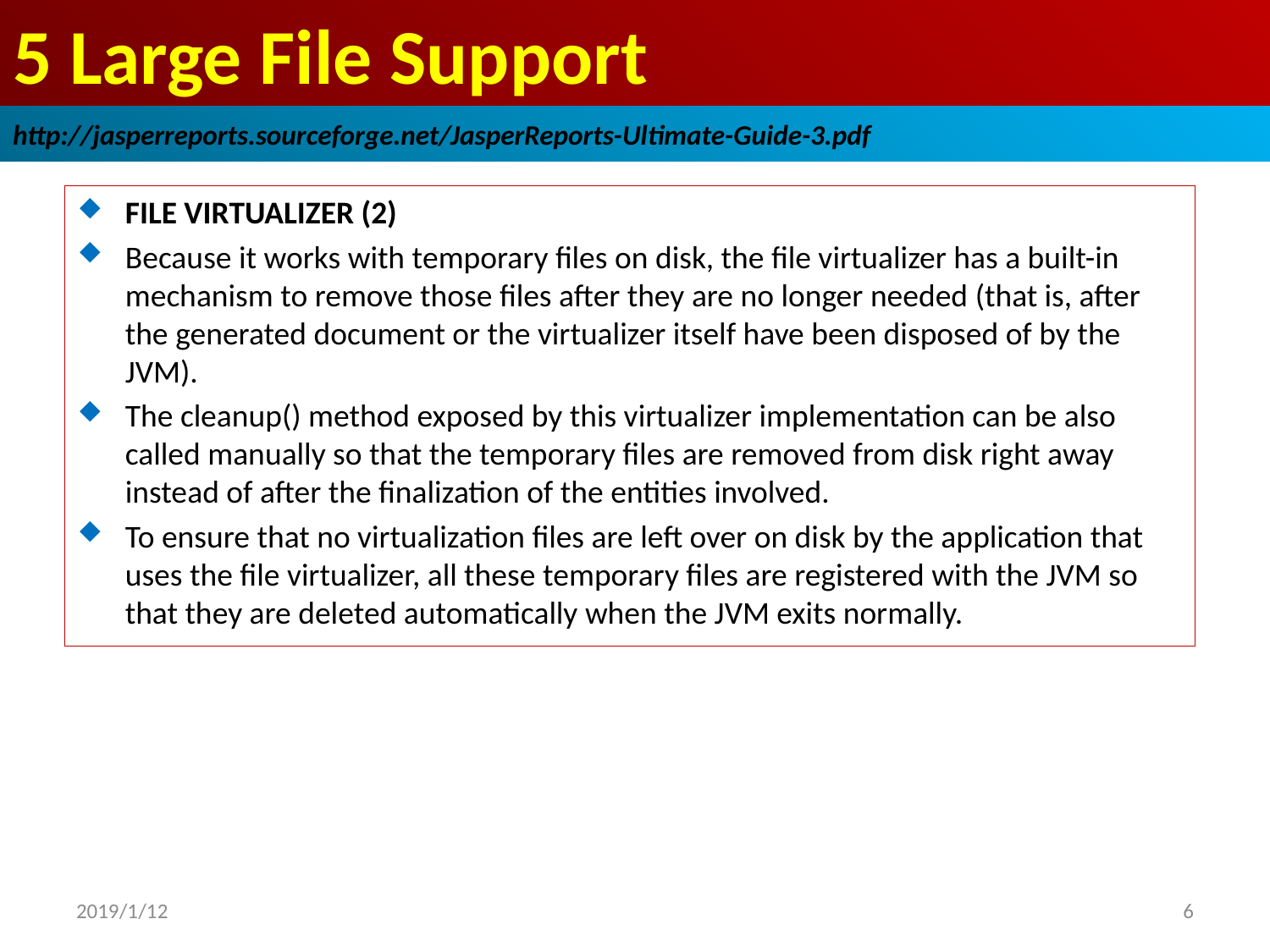

# 5 Large File Support
http://jasperreports.sourceforge.net/JasperReports-Ultimate-Guide-3.pdf
FILE VIRTUALIZER (2)
Because it works with temporary files on disk, the file virtualizer has a built-in mechanism to remove those files after they are no longer needed (that is, after the generated document or the virtualizer itself have been disposed of by the JVM).
The cleanup() method exposed by this virtualizer implementation can be also called manually so that the temporary files are removed from disk right away instead of after the finalization of the entities involved.
To ensure that no virtualization files are left over on disk by the application that uses the file virtualizer, all these temporary files are registered with the JVM so that they are deleted automatically when the JVM exits normally.
2019/1/12
6